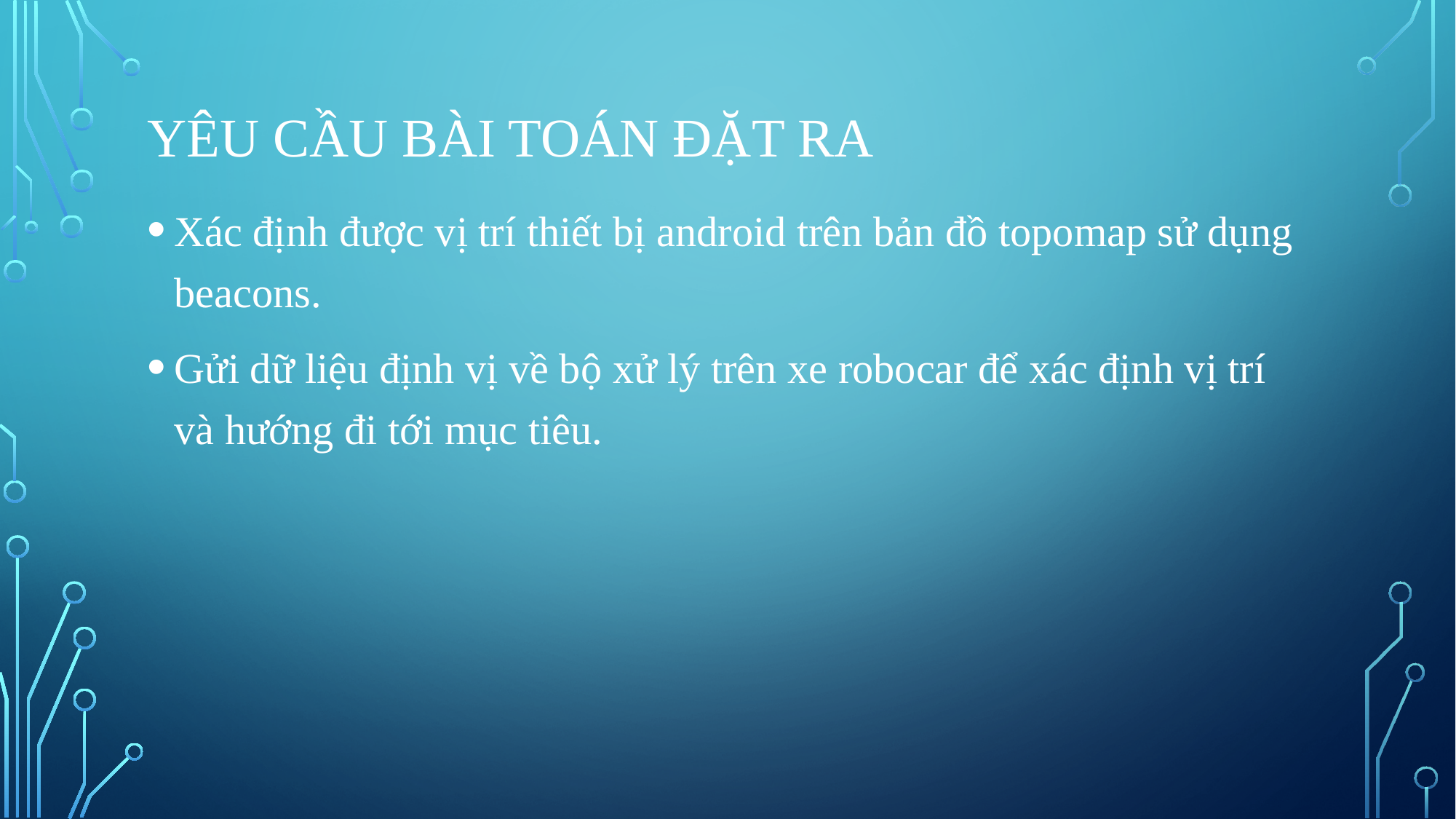

# Yêu cầu bài toán đặt ra
Xác định được vị trí thiết bị android trên bản đồ topomap sử dụng beacons.
Gửi dữ liệu định vị về bộ xử lý trên xe robocar để xác định vị trí và hướng đi tới mục tiêu.